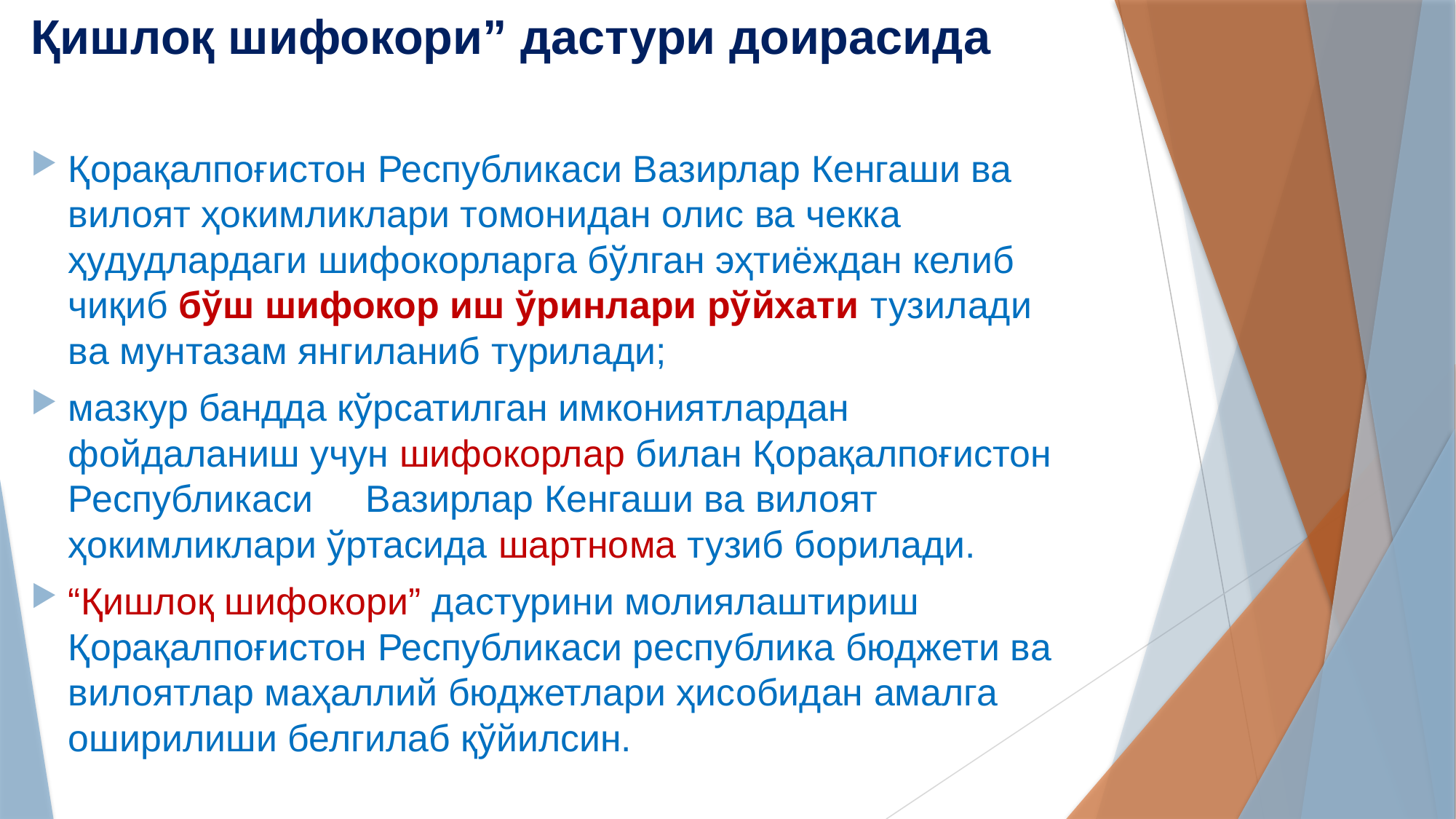

# Қишлоқ шифокори” дастури доирасида
Қорақалпоғистон Республикаси Вазирлар Кенгаши ва вилоят ҳокимликлари томонидан олис ва чекка ҳудудлардаги шифокорларга бўлган эҳтиёждан келиб чиқиб бўш шифокор иш ўринлари рўйхати тузилади ва мунтазам янгиланиб турилади;
мазкур бандда кўрсатилган имкониятлардан фойдаланиш учун шифокорлар билан Қорақалпоғистон Республикаси     Вазирлар Кенгаши ва вилоят ҳокимликлари ўртасида шартнома тузиб борилади.
“Қишлоқ шифокори” дастурини молиялаштириш Қорақалпоғистон Республикаси республика бюджети ва вилоятлар маҳаллий бюджетлари ҳисобидан амалга оширилиши белгилаб қўйилсин.